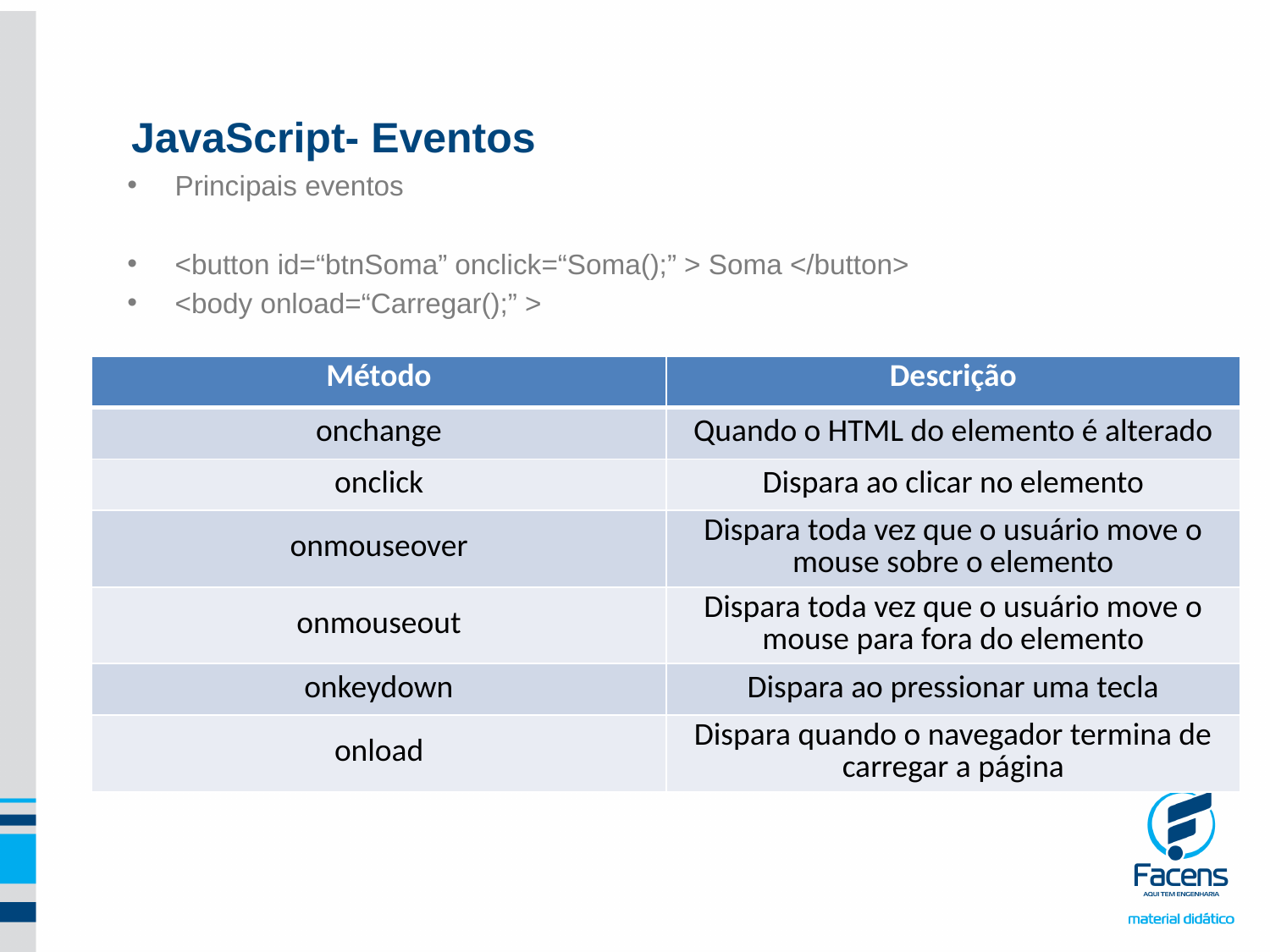

JavaScript- Eventos

Principais eventos

<button id=“btnSoma” onclick=“Soma();” > Soma </button>
<body onload=“Carregar();” >

| Método | Descrição |
| --- | --- |
| onchange | Quando o HTML do elemento é alterado |
| onclick | Dispara ao clicar no elemento |
| onmouseover | Dispara toda vez que o usuário move o mouse sobre o elemento |
| onmouseout | Dispara toda vez que o usuário move o mouse para fora do elemento |
| onkeydown | Dispara ao pressionar uma tecla |
| onload | Dispara quando o navegador termina de carregar a página |